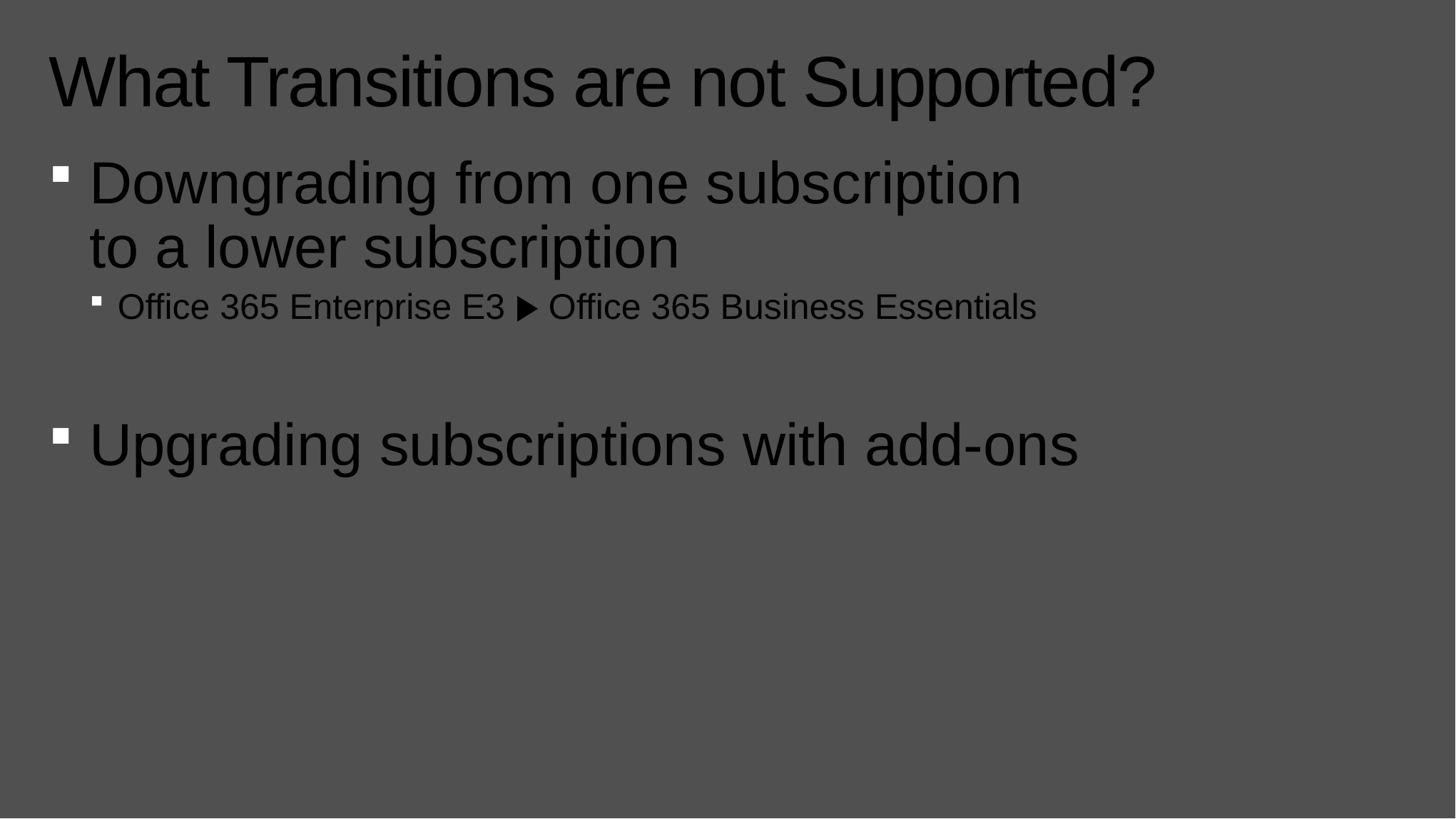

# What Transitions are not Supported?
Downgrading from one subscription
to a lower subscription
Office 365 Enterprise E3 ▶ Office 365 Business Essentials

Upgrading subscriptions with add-ons